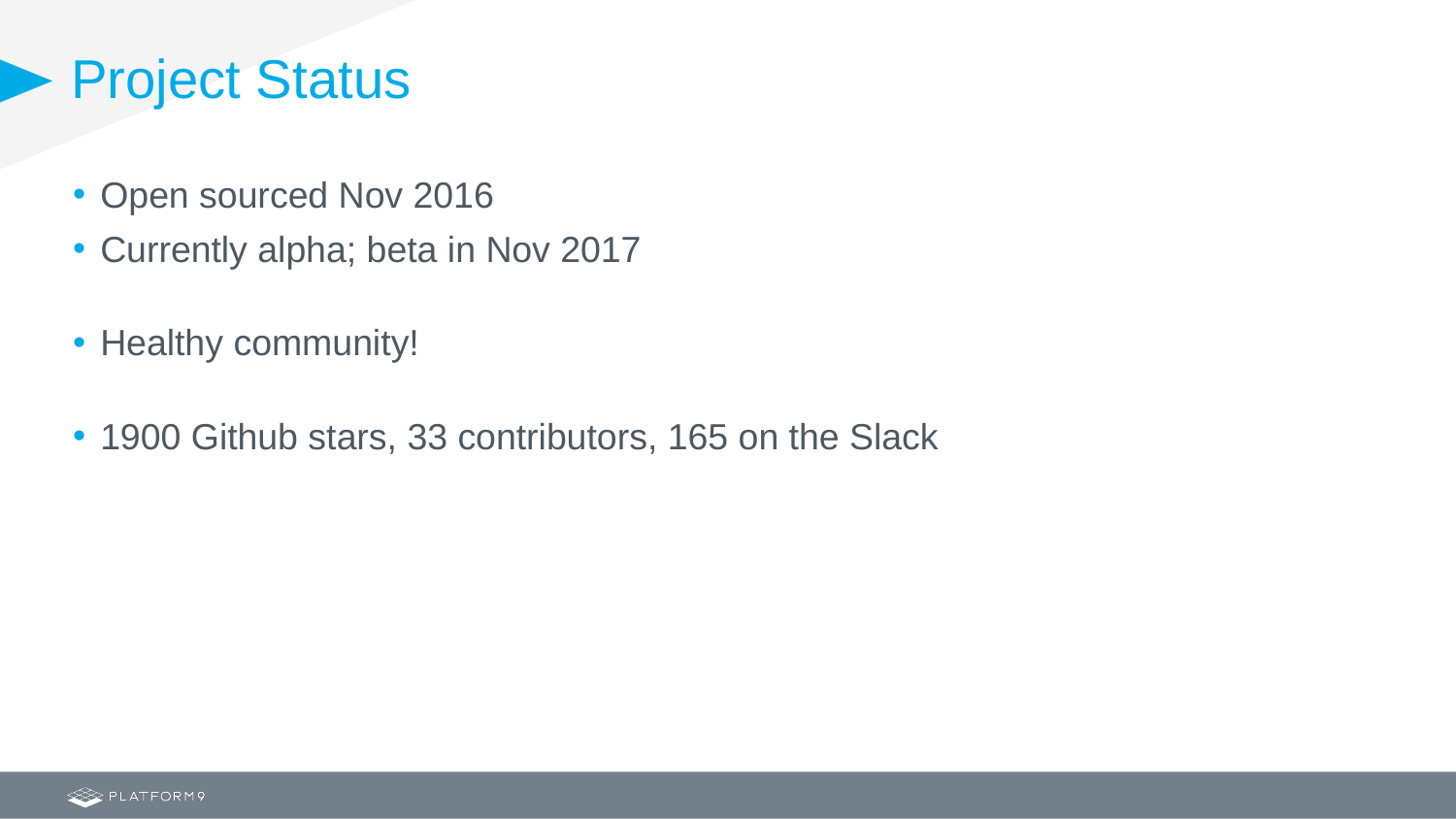

# Project Status
Open sourced Nov 2016
Currently alpha; beta in Nov 2017
Healthy community!
1900 Github stars, 33 contributors, 165 on the Slack